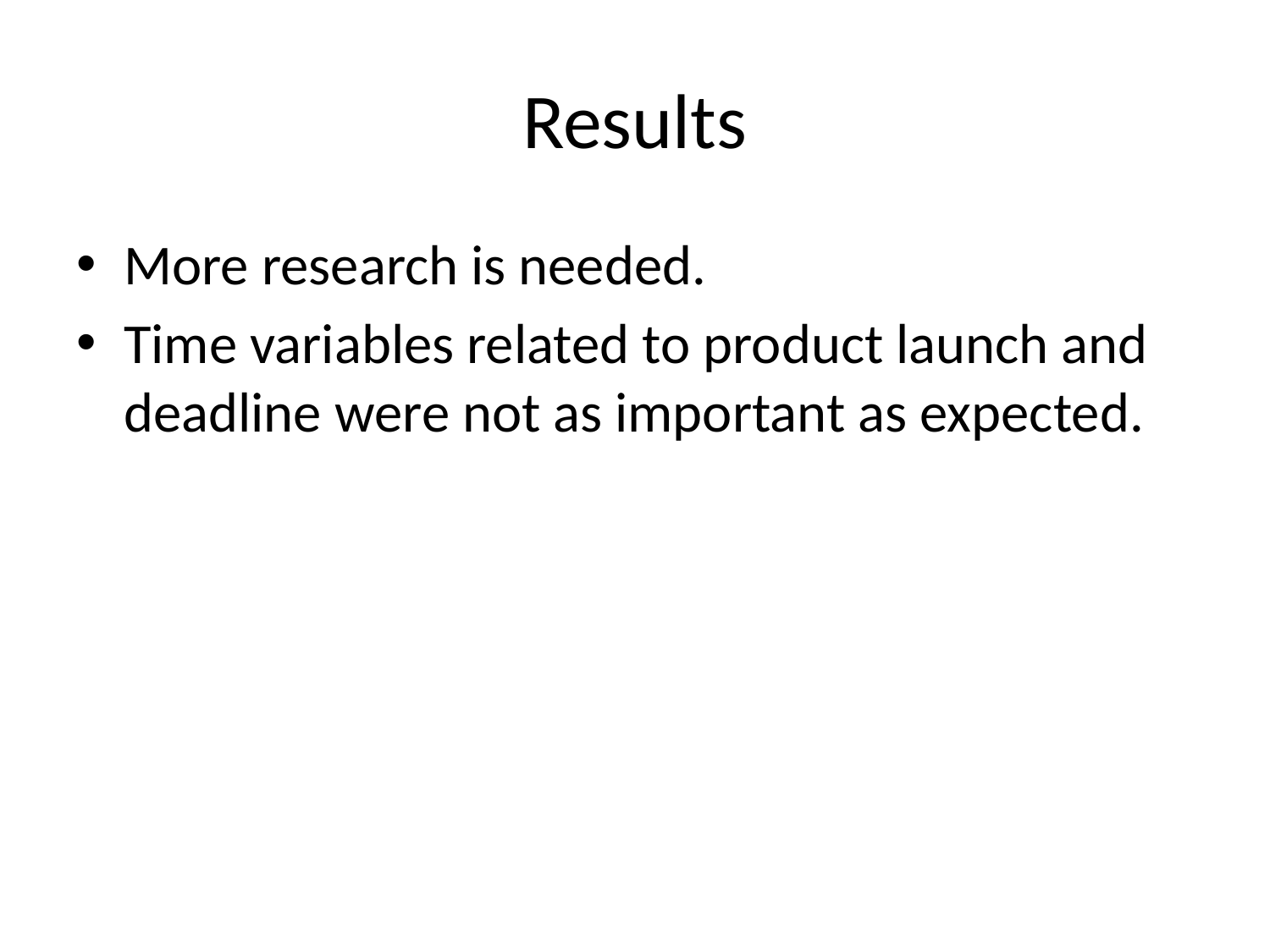

# Results
More research is needed.
Time variables related to product launch and deadline were not as important as expected.